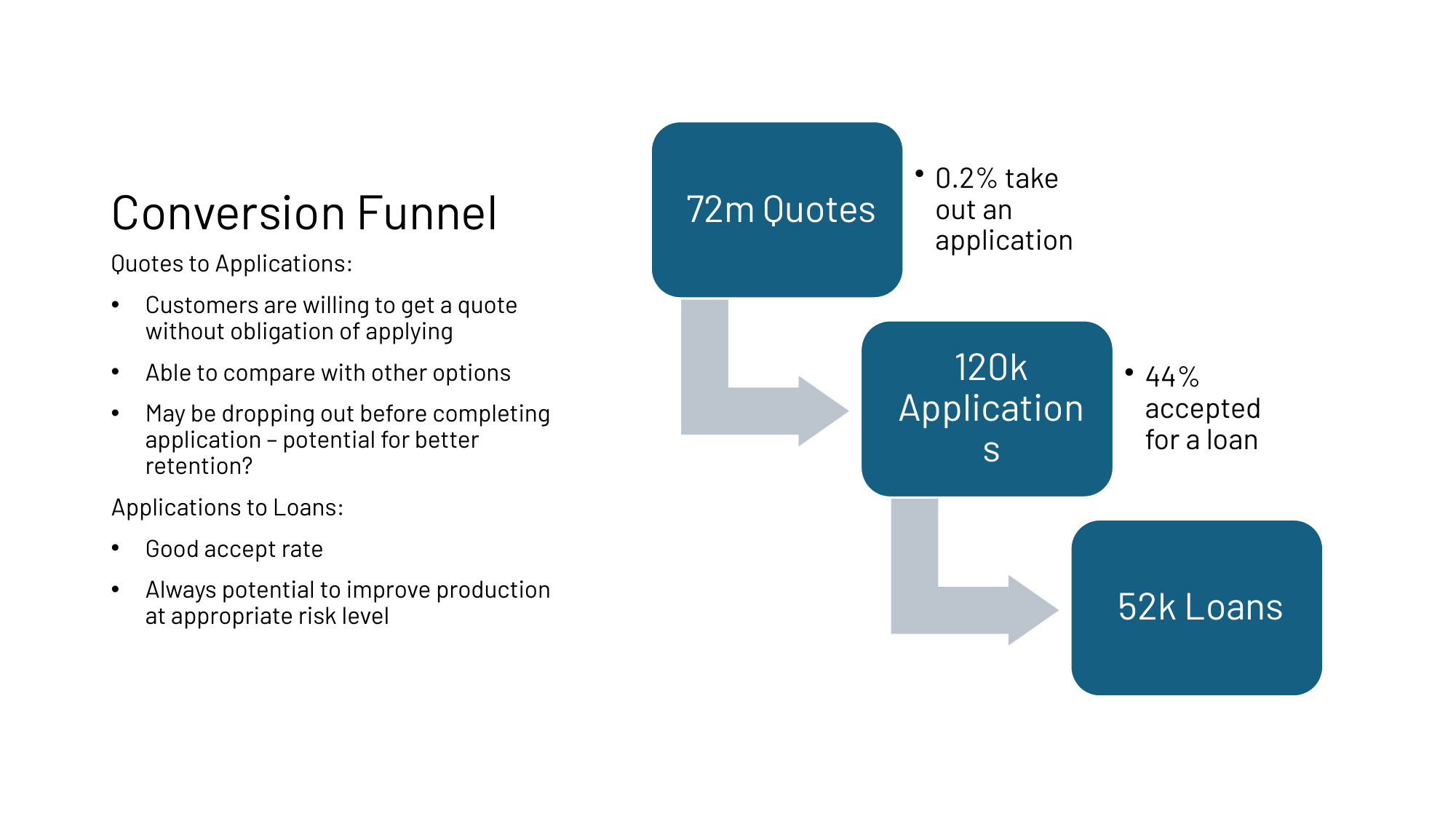

# Conversion Funnel
72m Quotes
0.2% take out an application
120k Applications
44% accepted for a loan
52k Loans
Quotes to Applications:
Customers are willing to get a quote without obligation of applying
Able to compare with other options
May be dropping out before completing application – potential for better retention?
Applications to Loans:
Good accept rate
Always potential to improve production at appropriate risk level